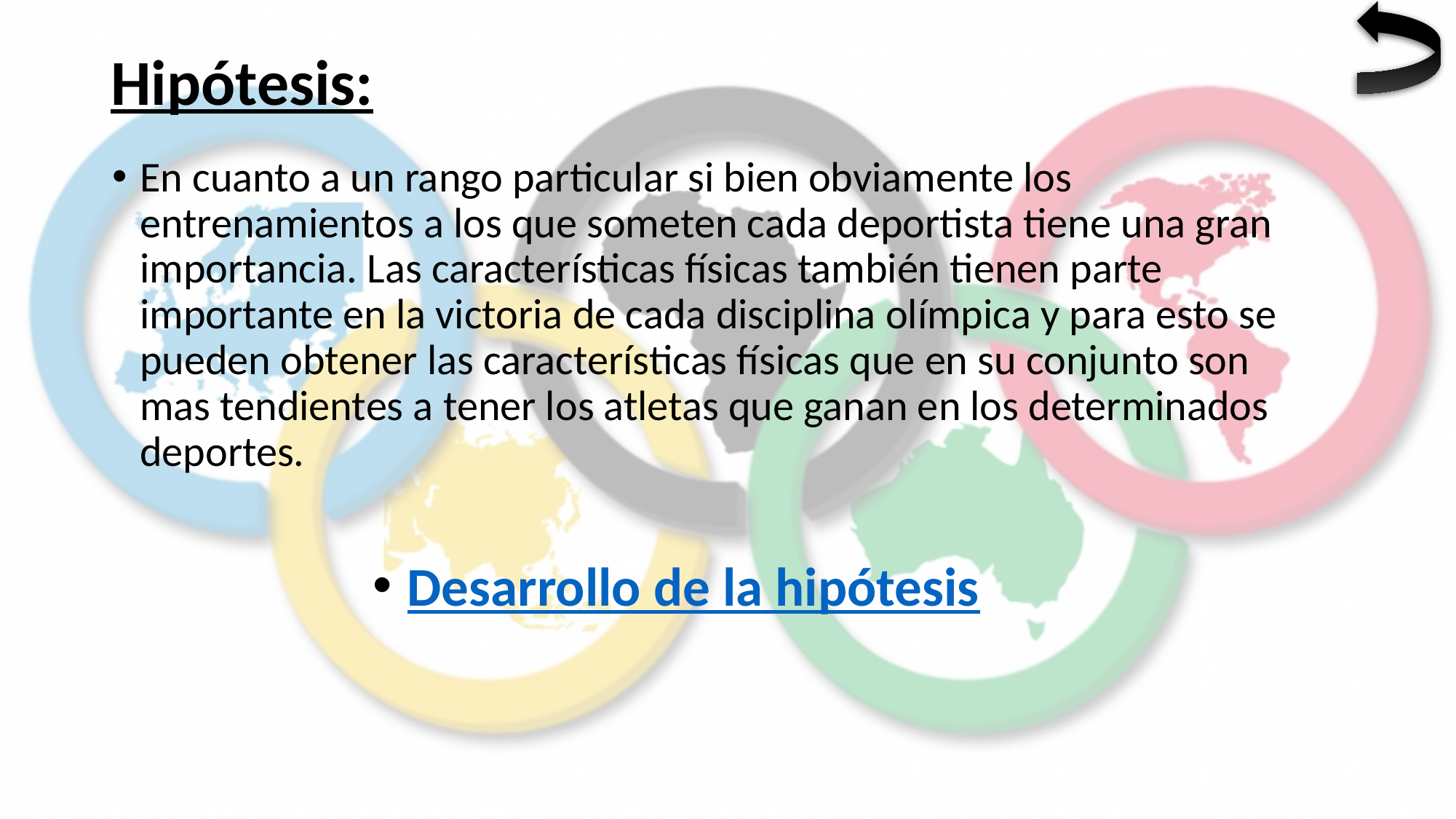

# Hipótesis:
En cuanto a un rango particular si bien obviamente los entrenamientos a los que someten cada deportista tiene una gran importancia. Las características físicas también tienen parte importante en la victoria de cada disciplina olímpica y para esto se pueden obtener las características físicas que en su conjunto son mas tendientes a tener los atletas que ganan en los determinados deportes.
Desarrollo de la hipótesis